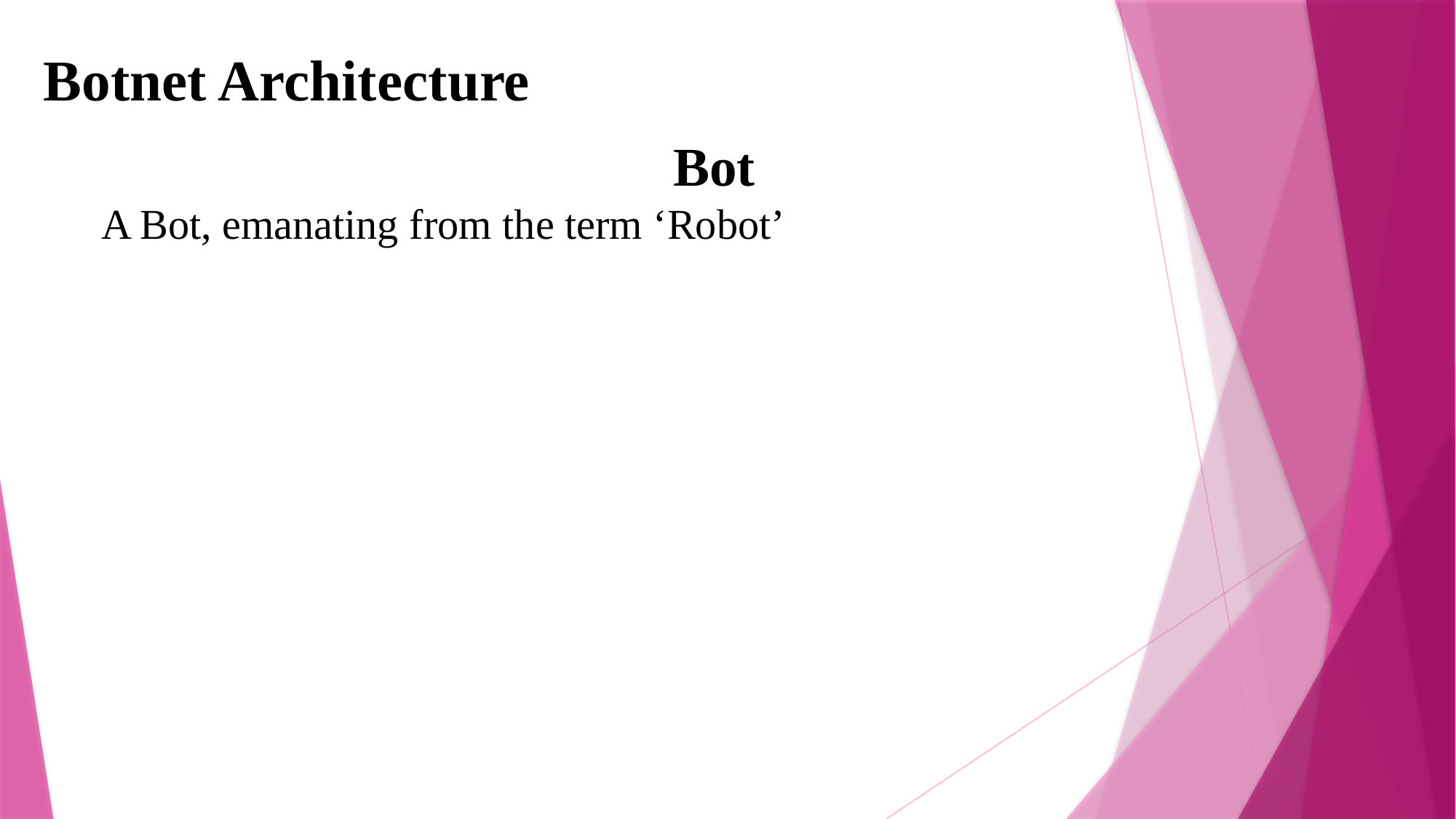

# Botnet Architecture
Bot
A Bot, emanating from the term ‘Robot’